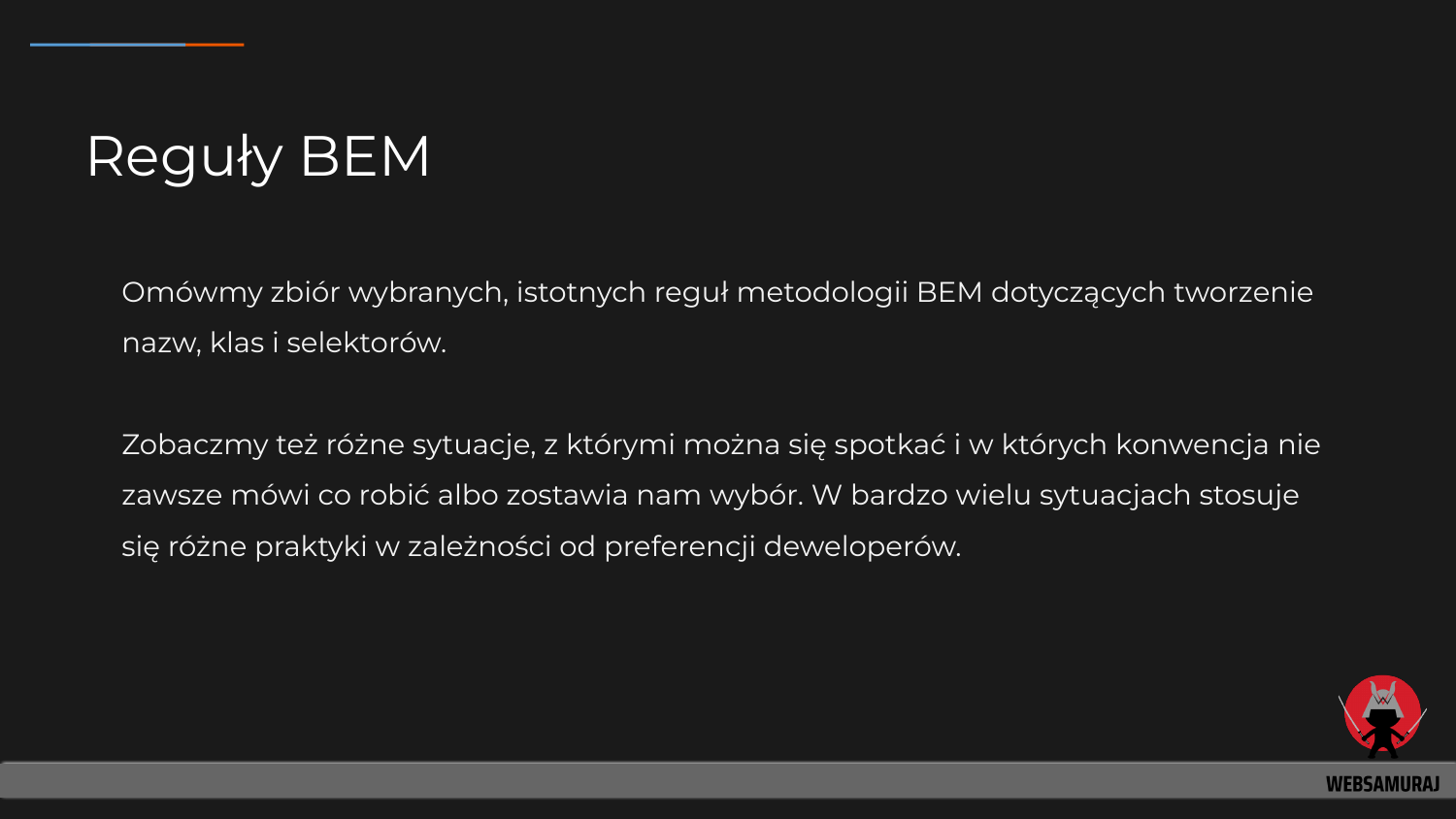

# Reguły BEM
Omówmy zbiór wybranych, istotnych reguł metodologii BEM dotyczących tworzenie nazw, klas i selektorów.

Zobaczmy też różne sytuacje, z którymi można się spotkać i w których konwencja nie zawsze mówi co robić albo zostawia nam wybór. W bardzo wielu sytuacjach stosuje się różne praktyki w zależności od preferencji deweloperów.